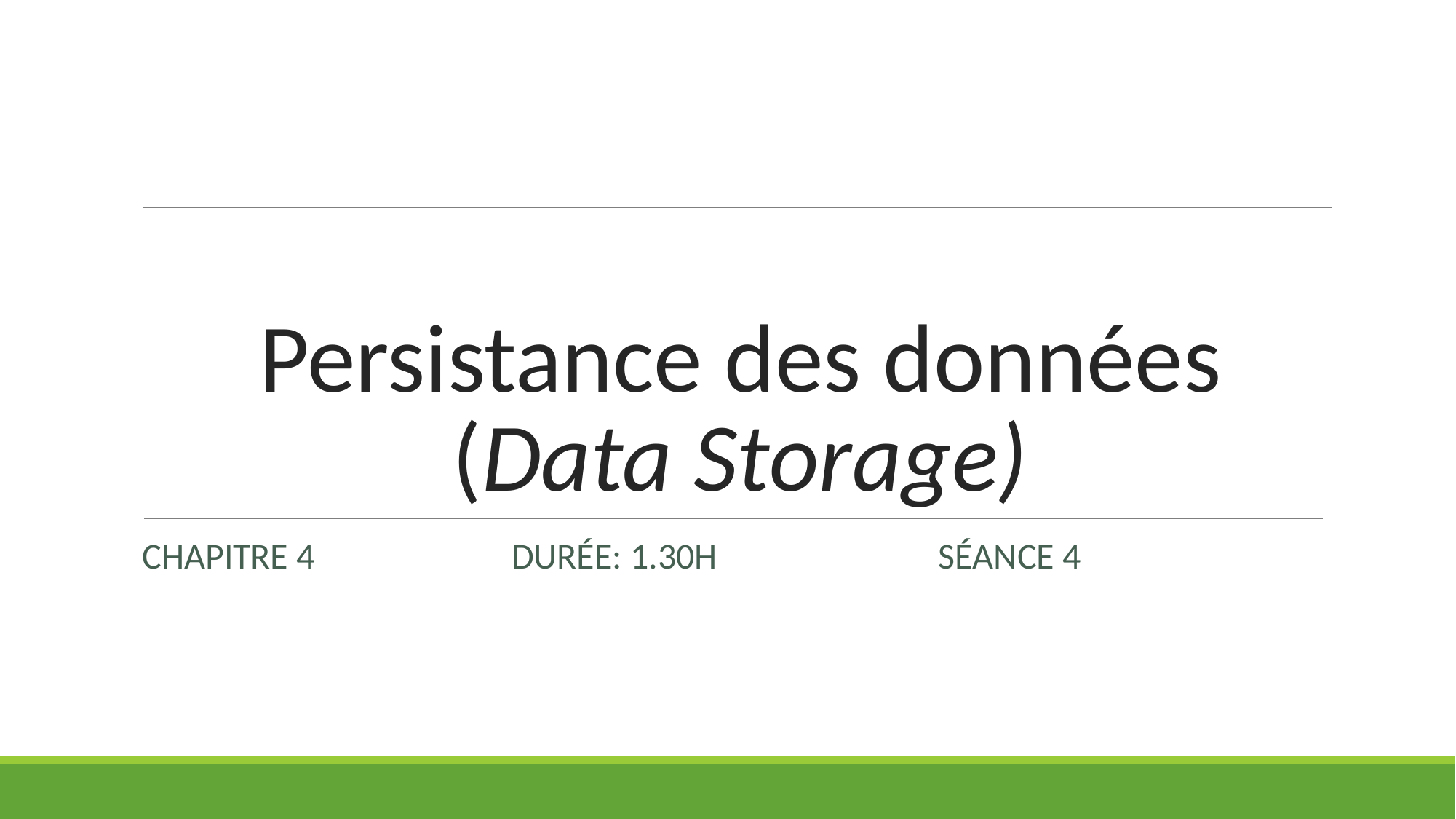

# Persistance des données (Data Storage)
CHAPITRE 4                        DURÉE: 1.30H                           SÉANCE 4